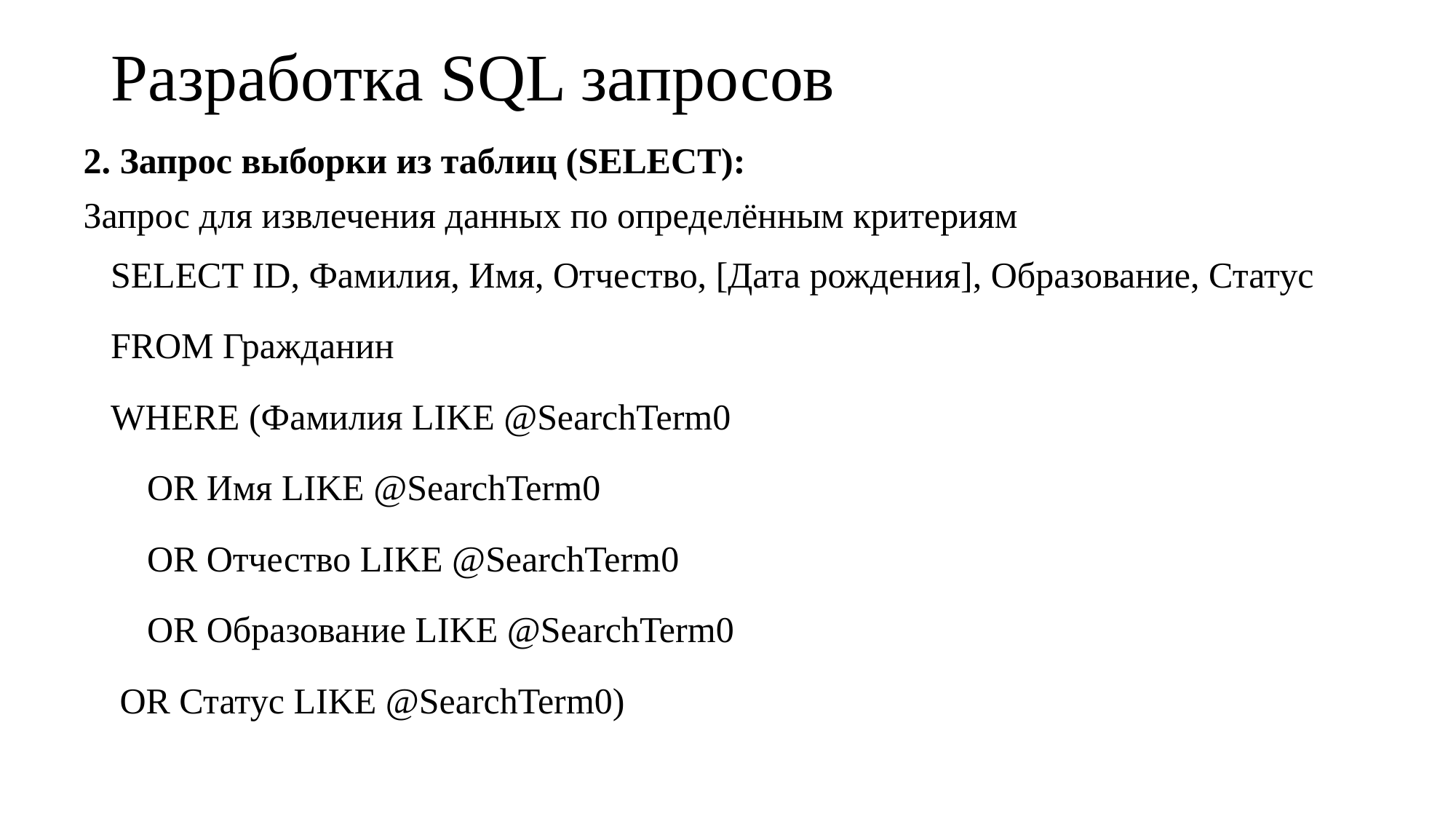

# Разработка SQL запросов
2. Запрос выборки из таблиц (SELECT):
Запрос для извлечения данных по определённым критериям
SELECT ID, Фамилия, Имя, Отчество, [Дата рождения], Образование, Статус
FROM Гражданин
WHERE (Фамилия LIKE @SearchTerm0
    OR Имя LIKE @SearchTerm0
    OR Отчество LIKE @SearchTerm0
    OR Образование LIKE @SearchTerm0
    OR Статус LIKE @SearchTerm0)